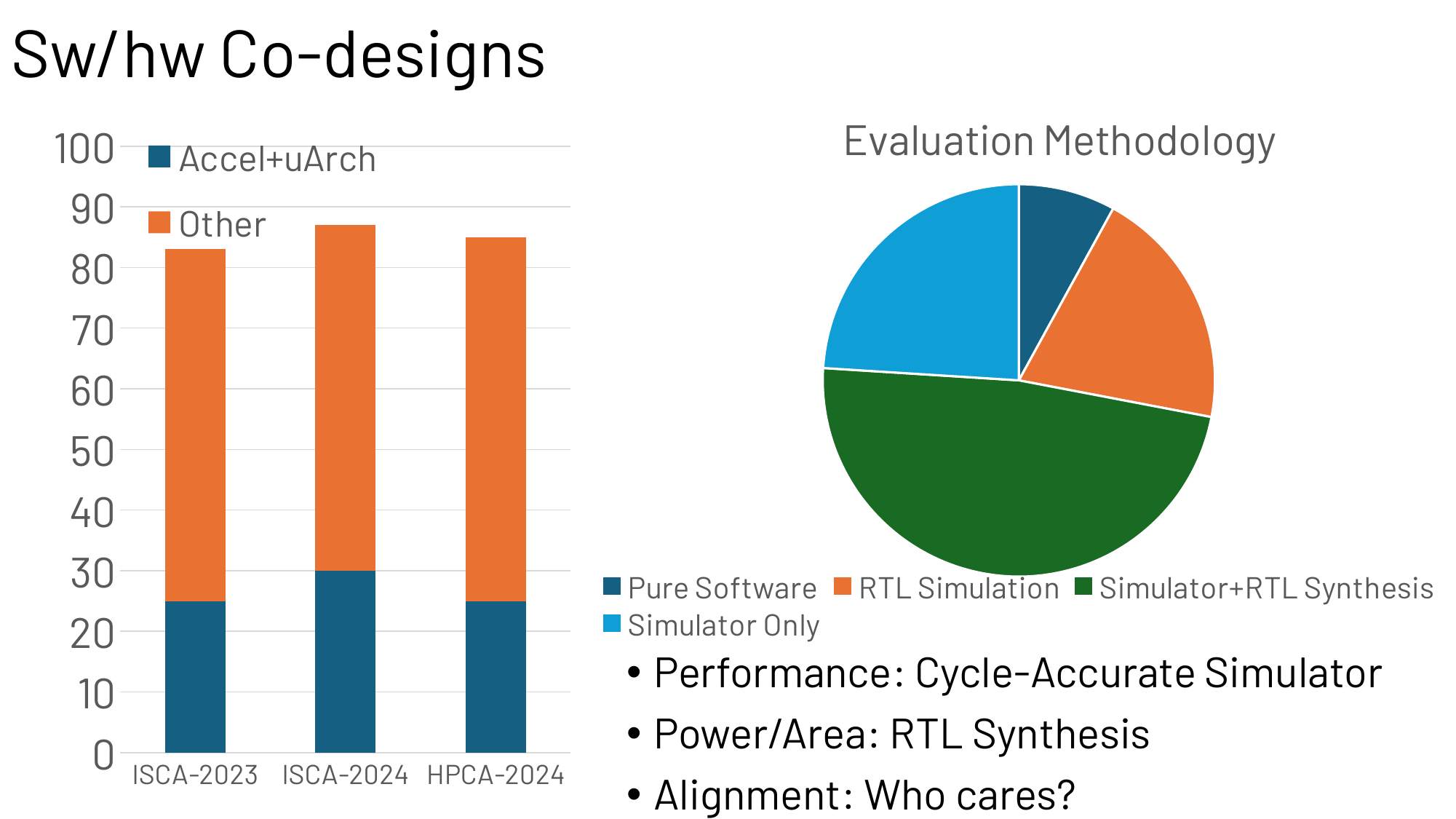

# Sw/hw Co-designs

[unsupported chart]

### Chart

| Category | Accel+uArch | Other |
|---|---|---|
| ISCA-2023 | 25.0 | 58.0 |
| ISCA-2024 | 30.0 | 57.0 |
| HPCA-2024 | 25.0 | 60.0 |
Performance: Cycle-Accurate Simulator
Power/Area: RTL Synthesis
Alignment: Who cares?